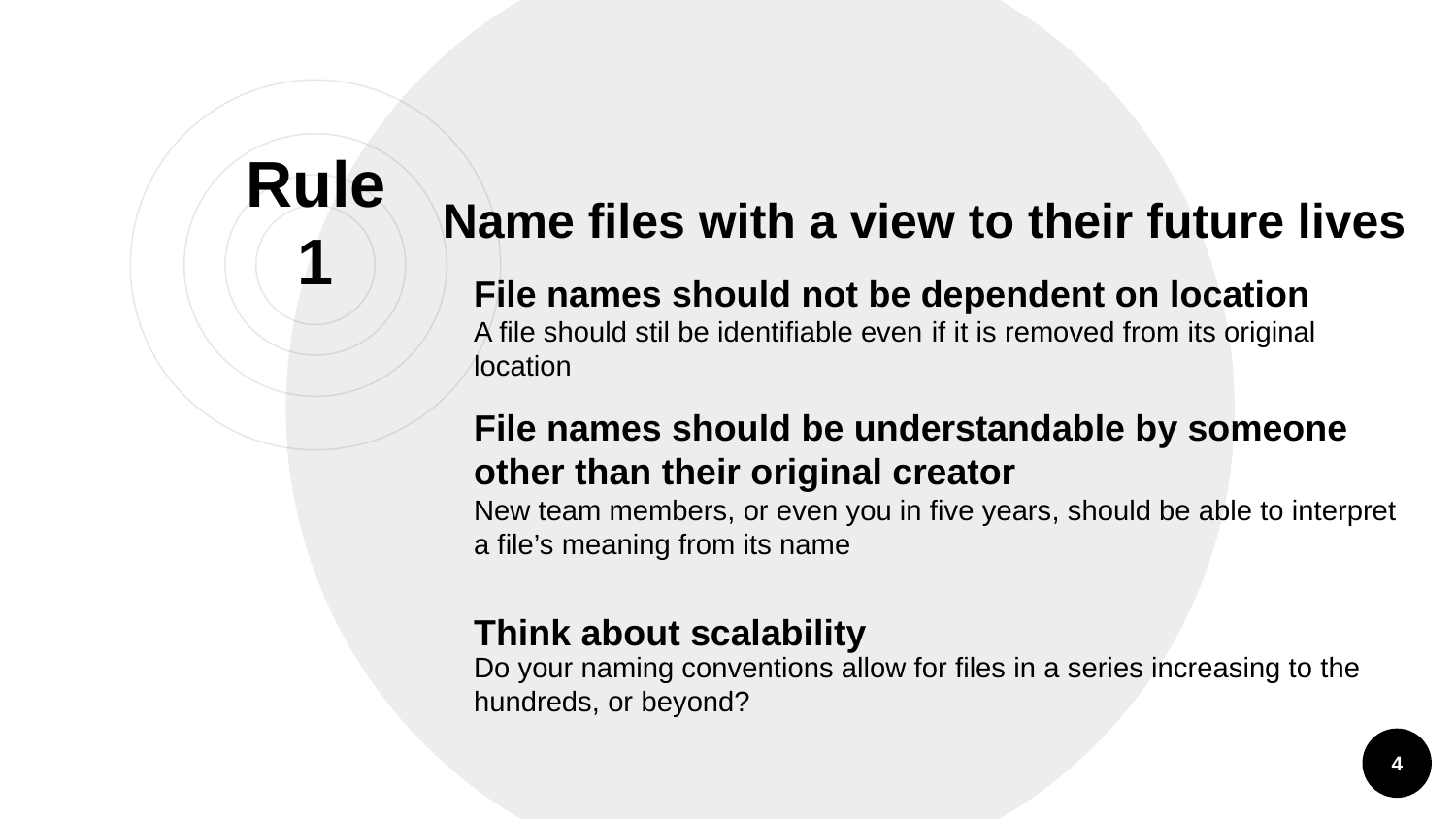

Rule 1
Name files with a view to their future lives
File names should not be dependent on location
A file should stil be identifiable even if it is removed from its original location
File names should be understandable by someone other than their original creator
New team members, or even you in five years, should be able to interpret a file’s meaning from its name
Think about scalability
Do your naming conventions allow for files in a series increasing to the hundreds, or beyond?
4